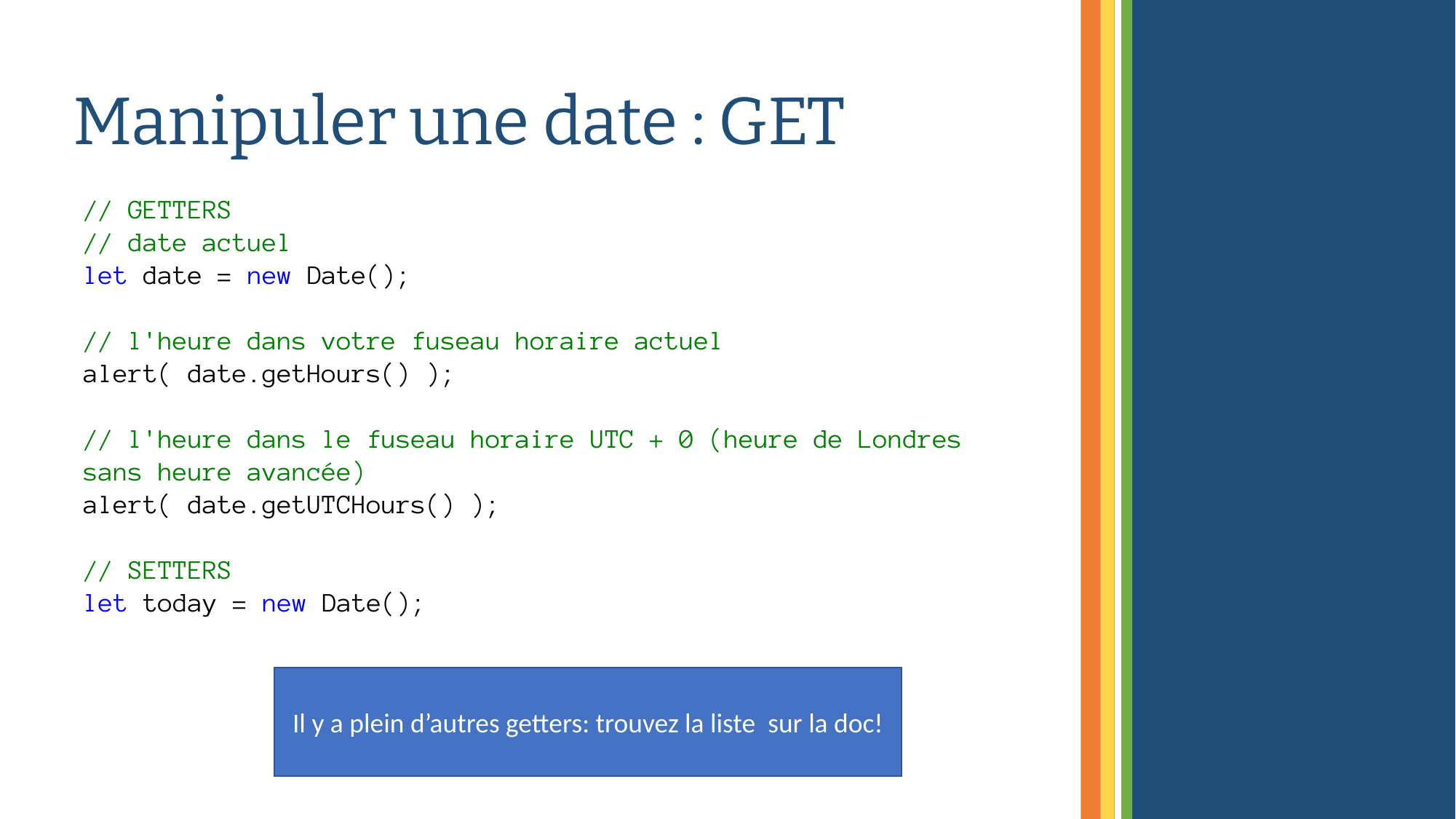

# Manipuler une date : GET
// GETTERS
// date actuel
let date = new Date();
// l'heure dans votre fuseau horaire actuel
alert( date.getHours() );
// l'heure dans le fuseau horaire UTC + 0 (heure de Londres sans heure avancée)
alert( date.getUTCHours() );
// SETTERS
let today = new Date();
Il y a plein d’autres getters: trouvez la liste  sur la doc!